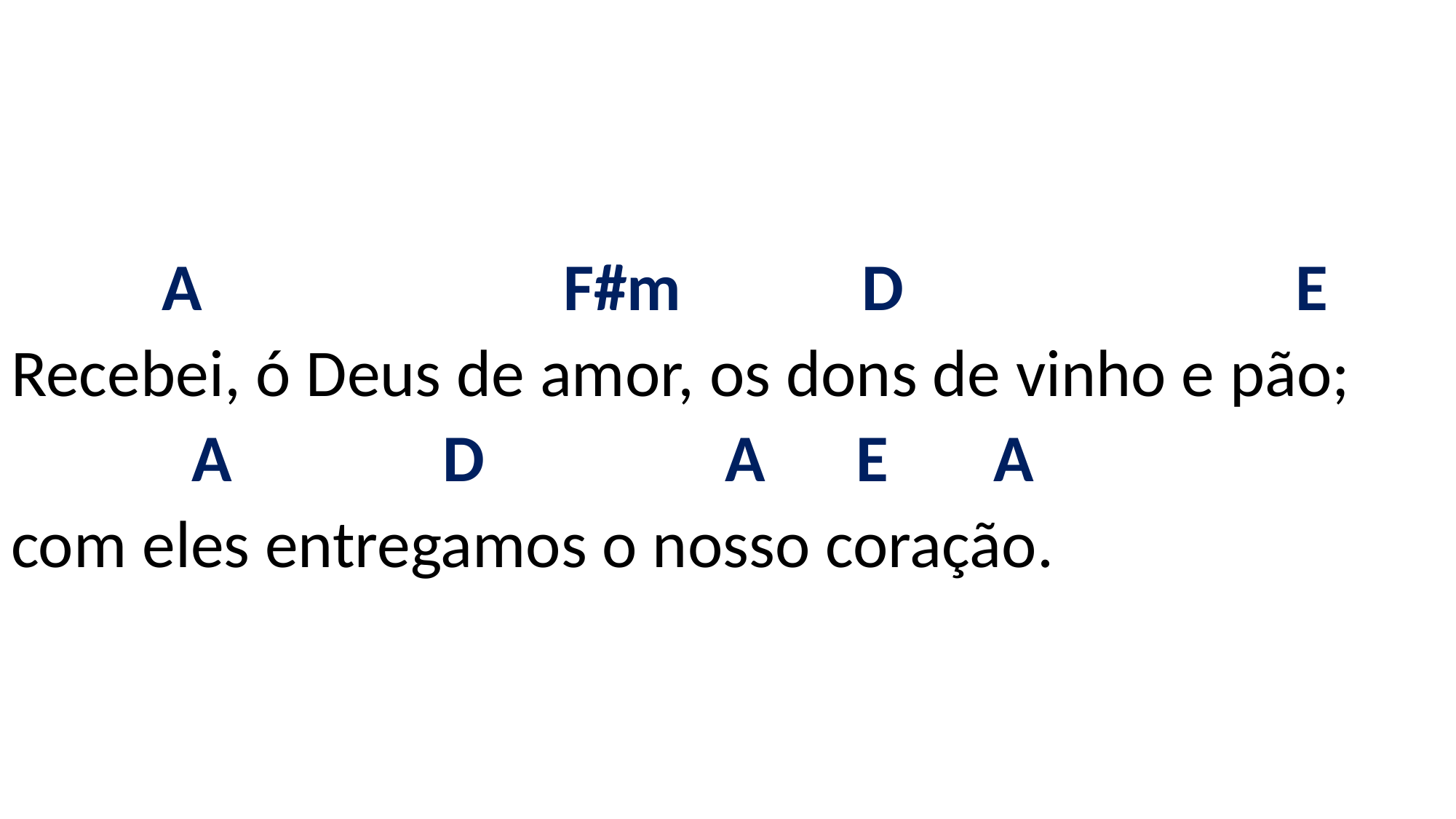

# A                        F#m            D                          E Recebei, ó Deus de amor, os dons de vinho e pão; A              D                A      E       A com eles entregamos o nosso coração.